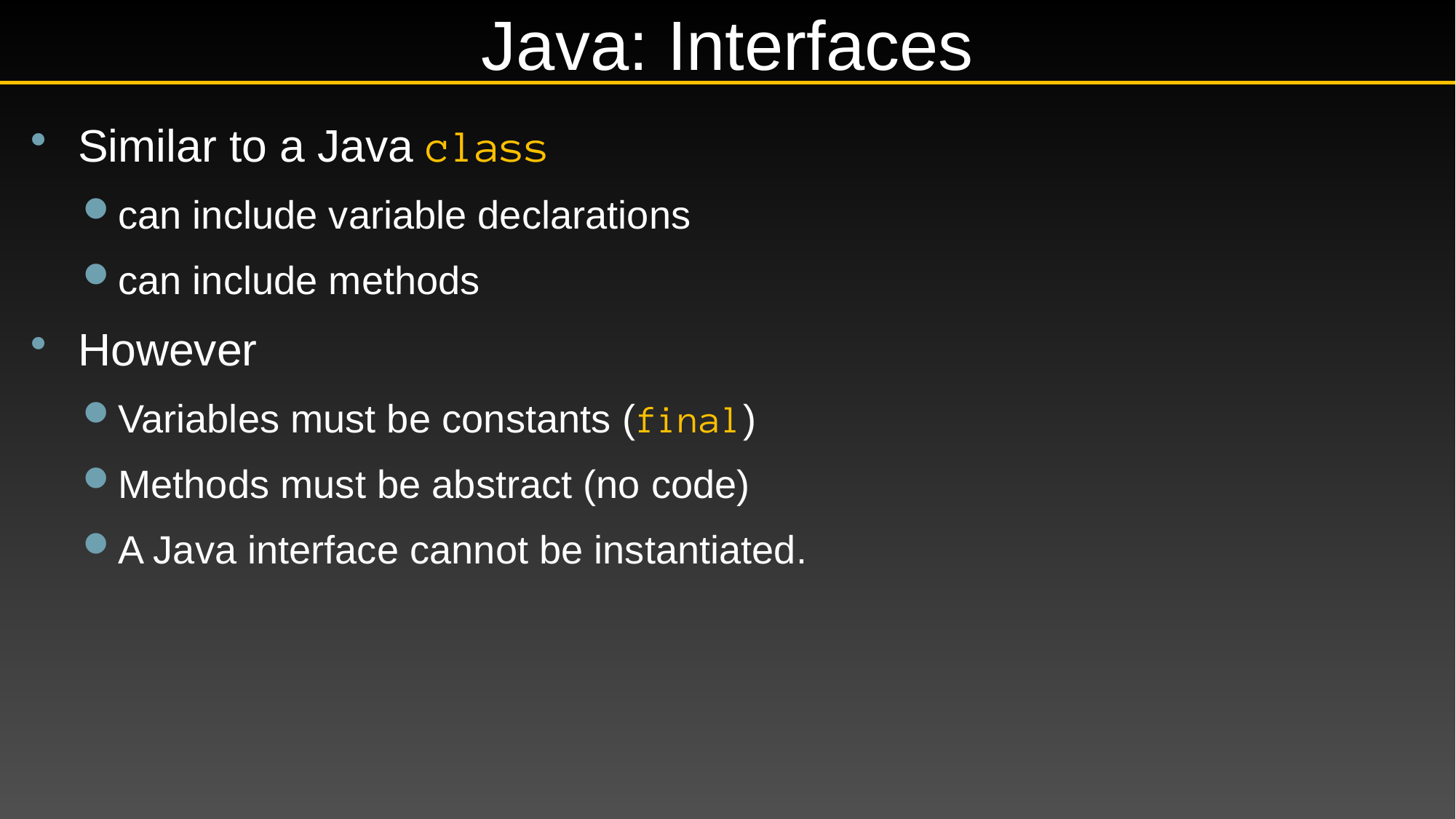

# Java: Interfaces
Similar to a Java class
can include variable declarations
can include methods
However
Variables must be constants (final)
Methods must be abstract (no code)
A Java interface cannot be instantiated.